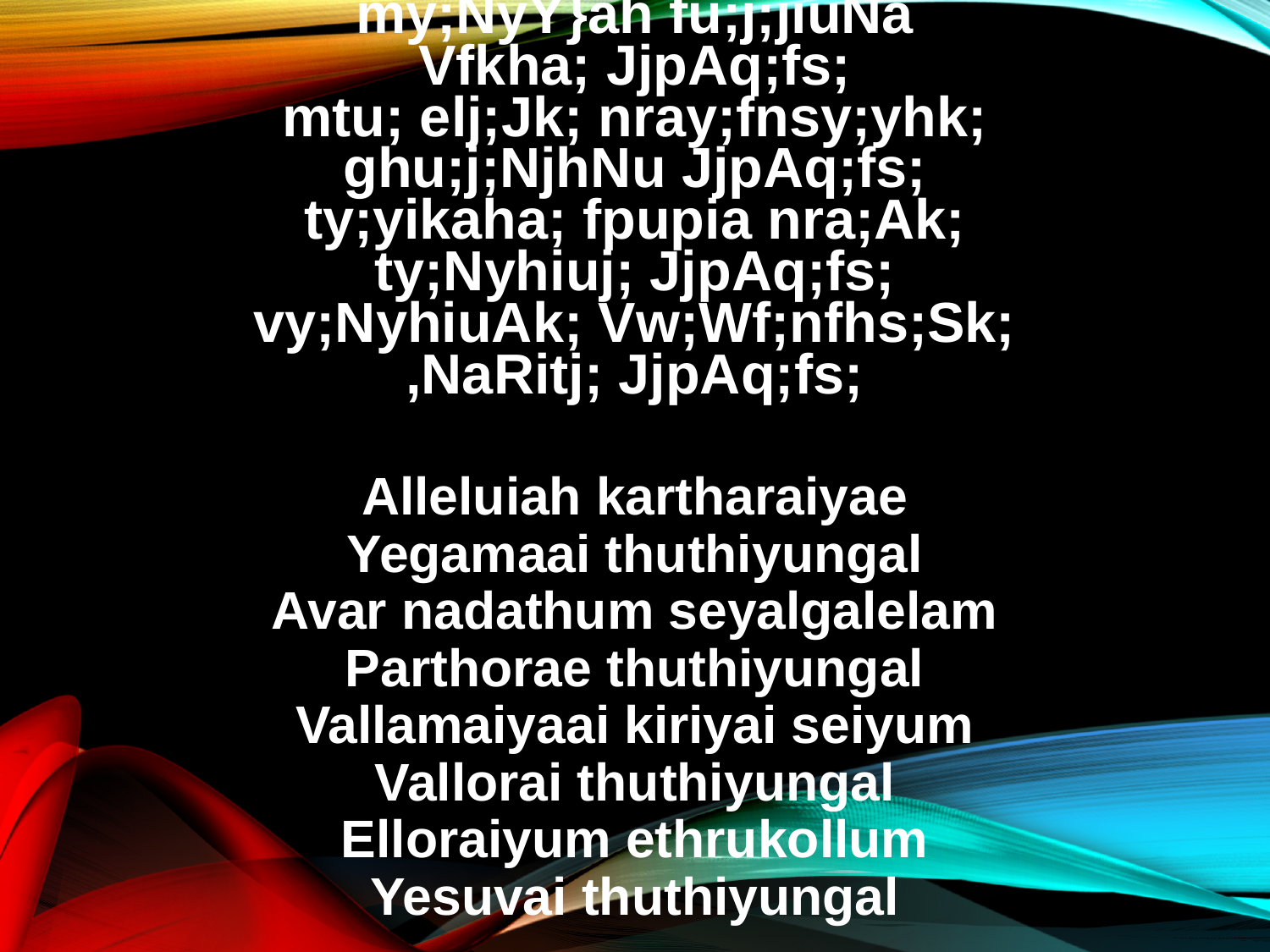

my;NyY}ah fu;j;jiuNa
Vfkha; JjpAq;fs;
mtu; elj;Jk; nray;fnsy;yhk;
ghu;j;NjhNu JjpAq;fs;
ty;yikaha; fpupia nra;Ak;
ty;Nyhiuj; JjpAq;fs;
vy;NyhiuAk; Vw;Wf;nfhs;Sk;
,NaRitj; JjpAq;fs;

Alleluiah kartharaiyae
Yegamaai thuthiyungal
Avar nadathum seyalgalelam
Parthorae thuthiyungal
Vallamaiyaai kiriyai seiyum
Vallorai thuthiyungal
Elloraiyum ethrukollum
Yesuvai thuthiyungal